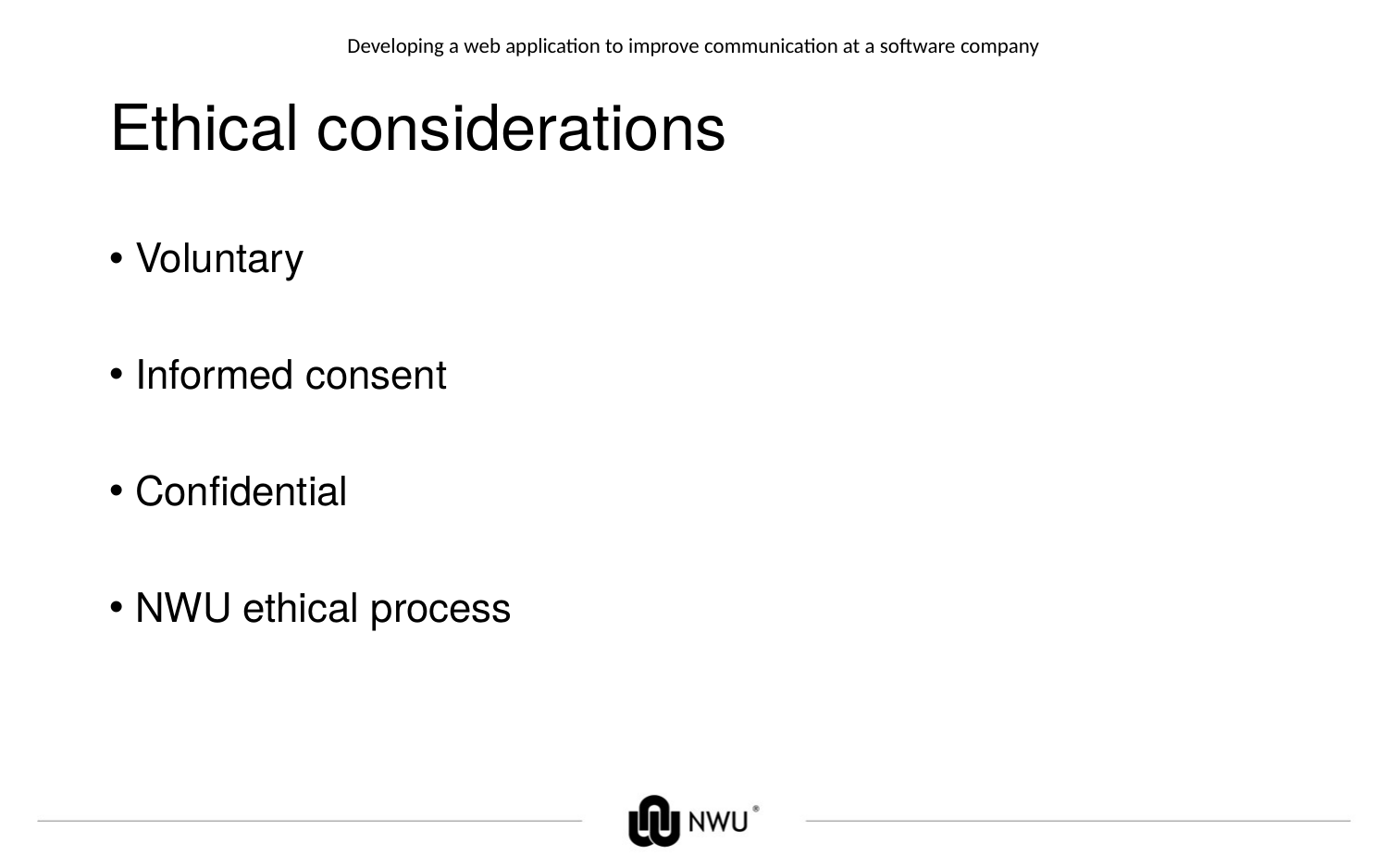

Developing a web application to improve communication at a software company
# Ethical considerations
Voluntary

Informed consent

Confidential

NWU ethical process